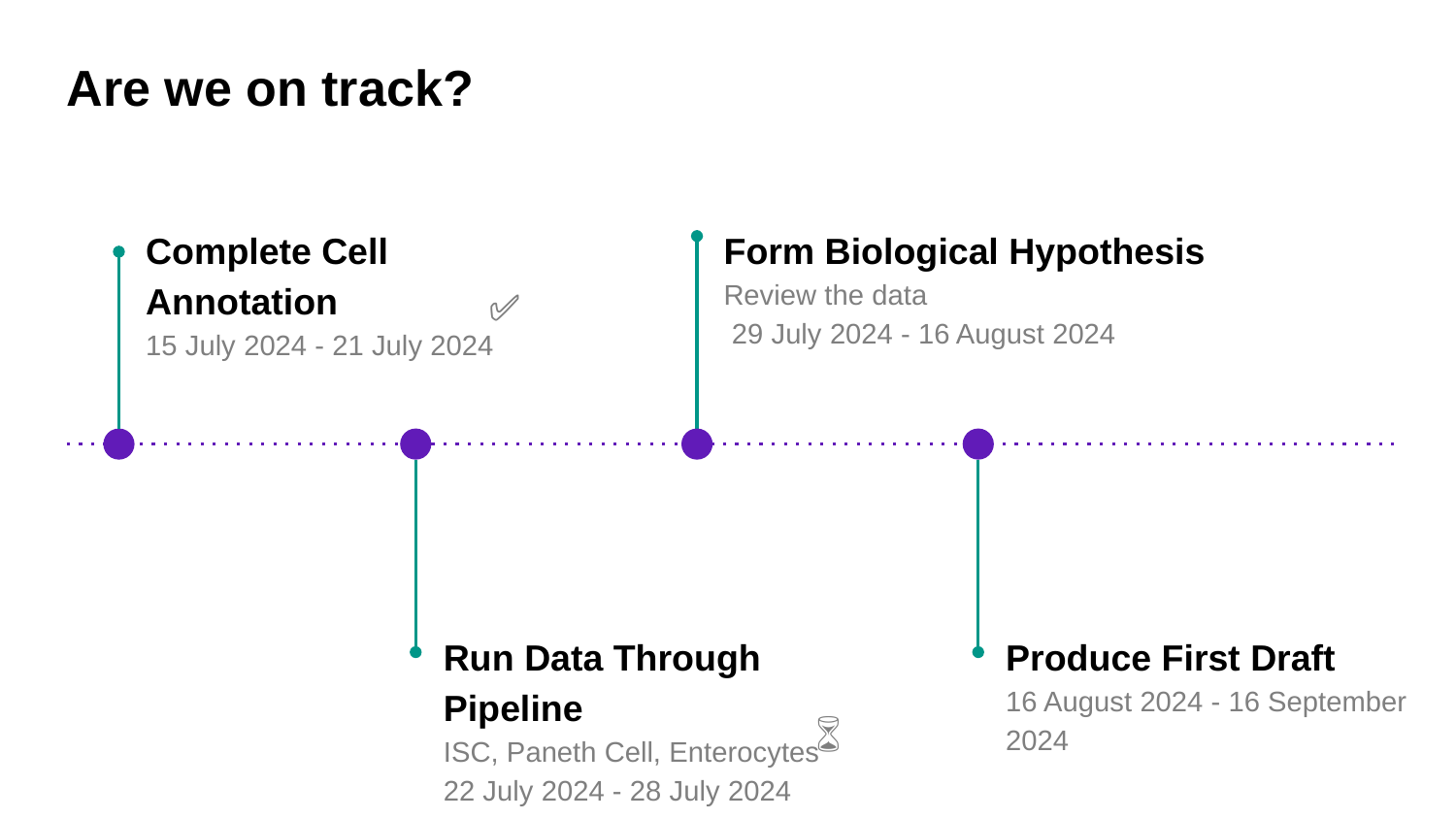

# Are we on track?
Complete Cell Annotation
15 July 2024 - 21 July 2024
Form Biological Hypothesis
Review the data
 29 July 2024 - 16 August 2024

✅

Run Data Through Pipeline
ISC, Paneth Cell, Enterocytes
22 July 2024 - 28 July 2024
Produce First Draft
16 August 2024 - 16 September 2024
⌛